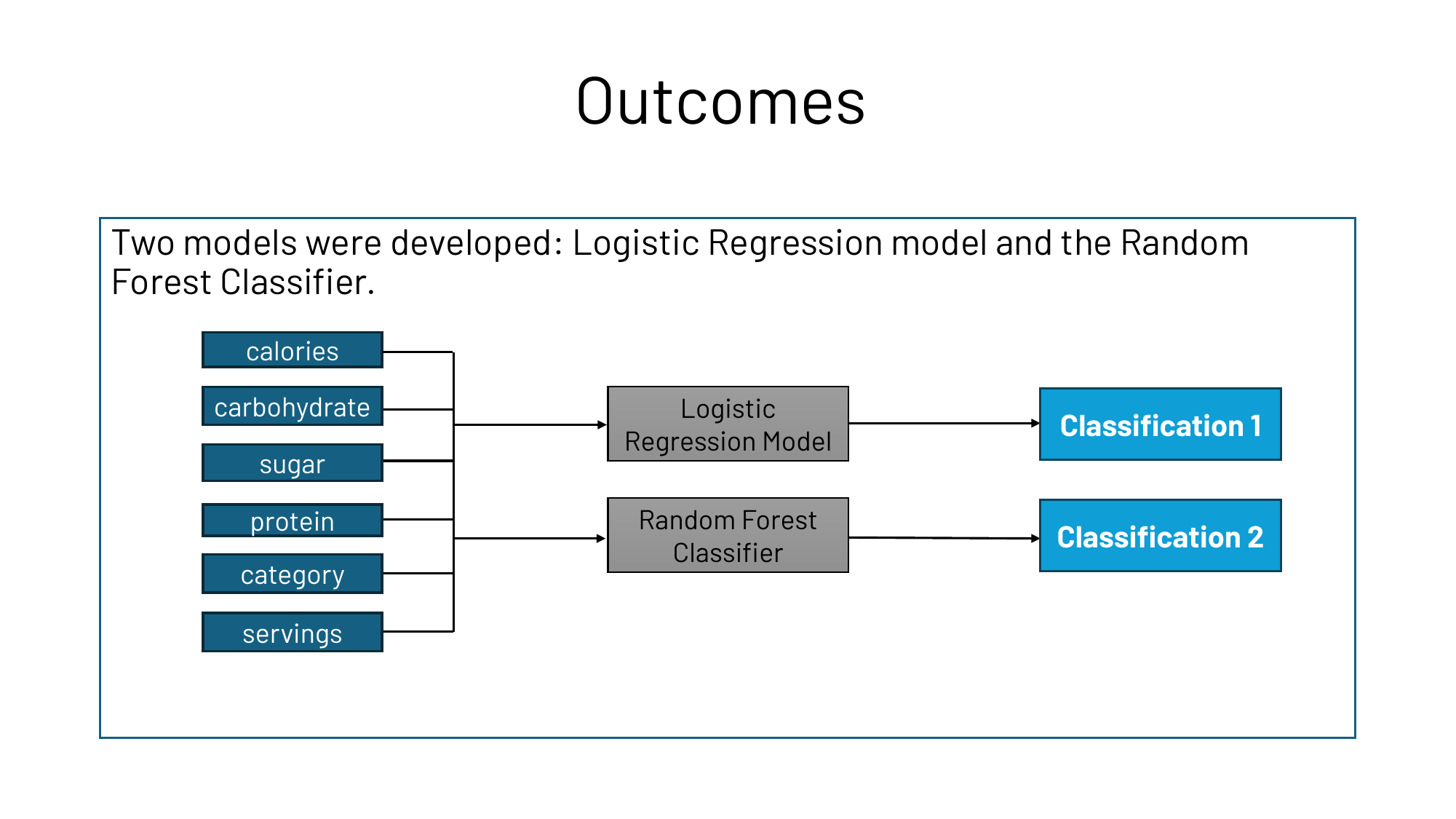

# Outcomes
Two models were developed: Logistic Regression model and the Random Forest Classifier.

calories
carbohydrate
Logistic Regression Model
Classification 1
sugar
Random Forest Classifier
Classification 2
protein
category
servings